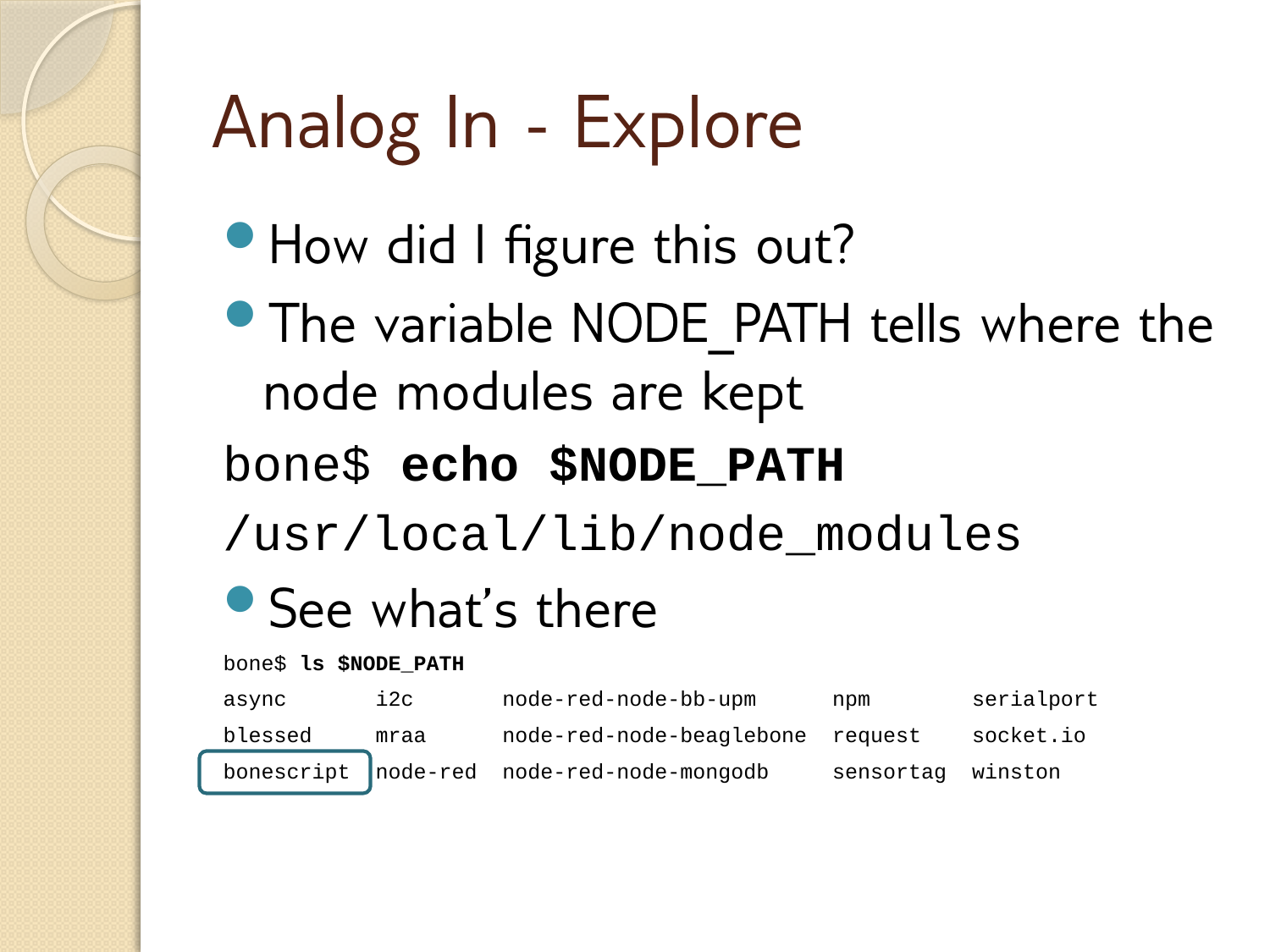

# Analog In - Explore
How did I figure this out?
The variable NODE_PATH tells where the node modules are kept
bone$ echo $NODE_PATH
/usr/local/lib/node_modules
See what’s there
bone$ ls $NODE_PATH
async       i2c       node-red-node-bb-upm      npm        serialport
blessed     mraa      node-red-node-beaglebone  request    socket.io
bonescript  node-red  node-red-node-mongodb     sensortag  winston